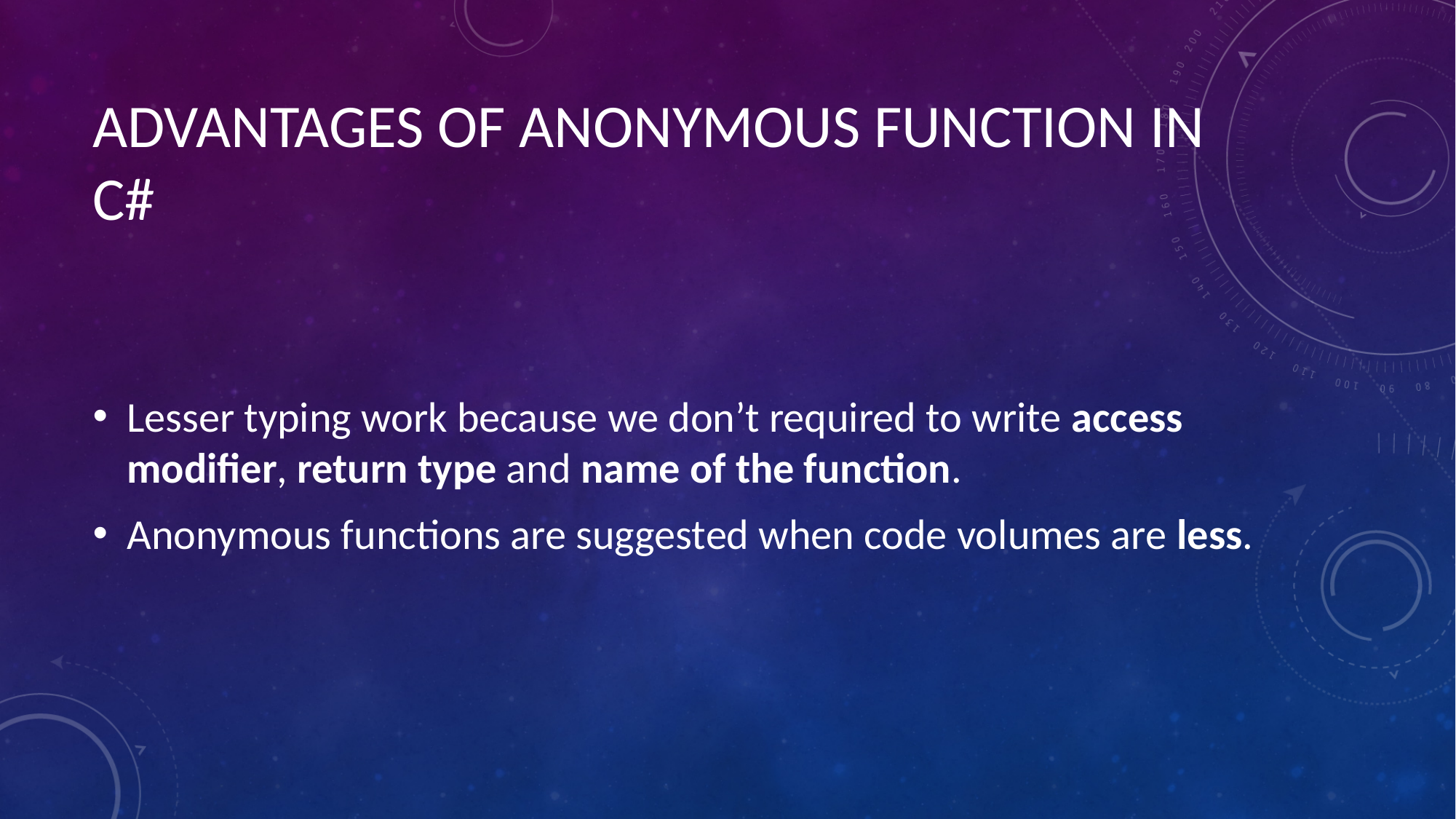

# ADVANTAGES OF ANONYMOUS FUNCTION IN C#
Lesser typing work because we don’t required to write access modifier, return type and name of the function.
Anonymous functions are suggested when code volumes are less.